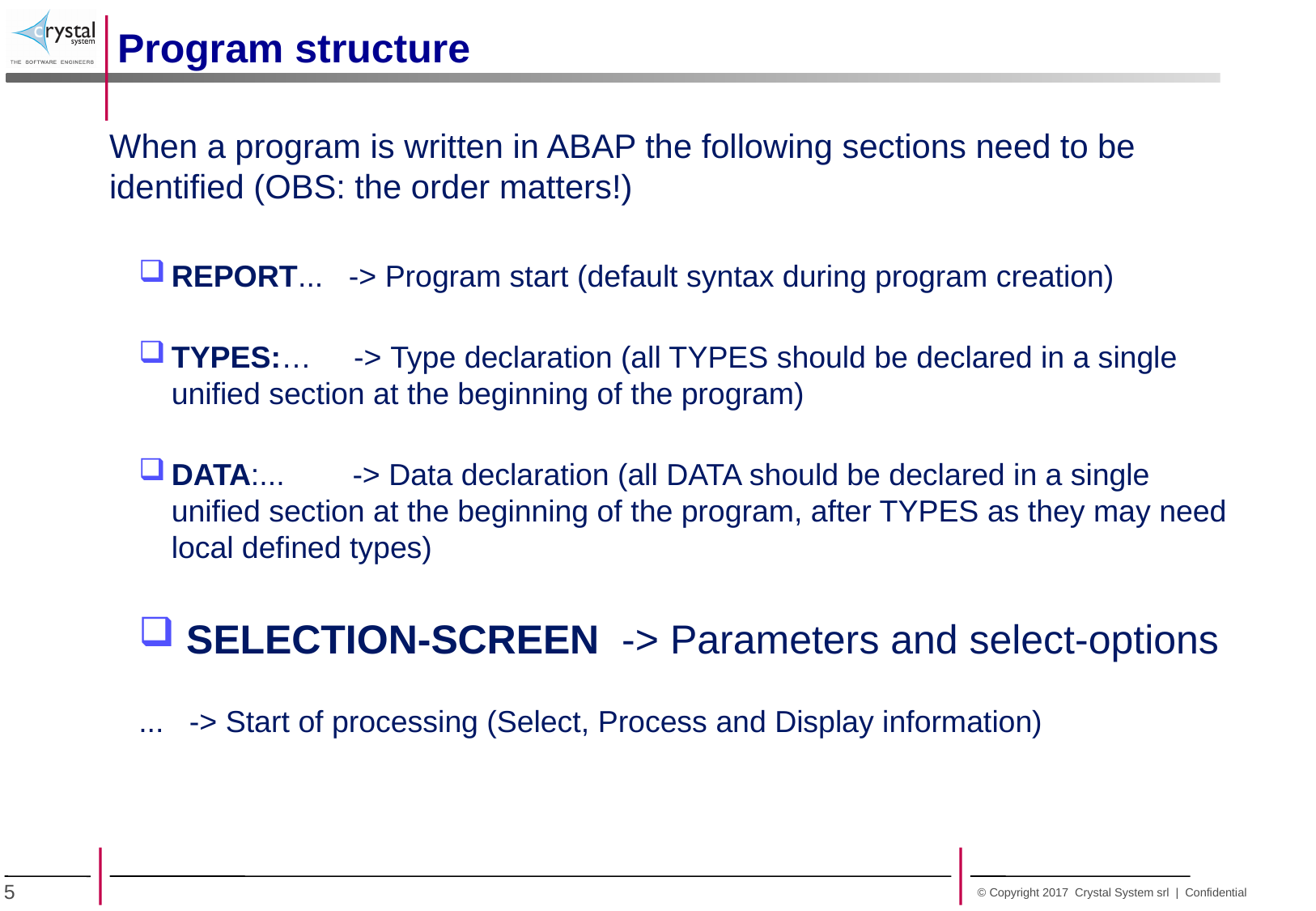

Program structure
	When a program is written in ABAP the following sections need to be identified (OBS: the order matters!)

REPORT...   -> Program start (default syntax during program creation)

TYPES:…     -> Type declaration (all TYPES should be declared in a single unified section at the beginning of the program)

DATA:...        -> Data declaration (all DATA should be declared in a single unified section at the beginning of the program, after TYPES as they may need local defined types)

 SELECTION-SCREEN  -> Parameters and select-options
...   -> Start of processing (Select, Process and Display information)